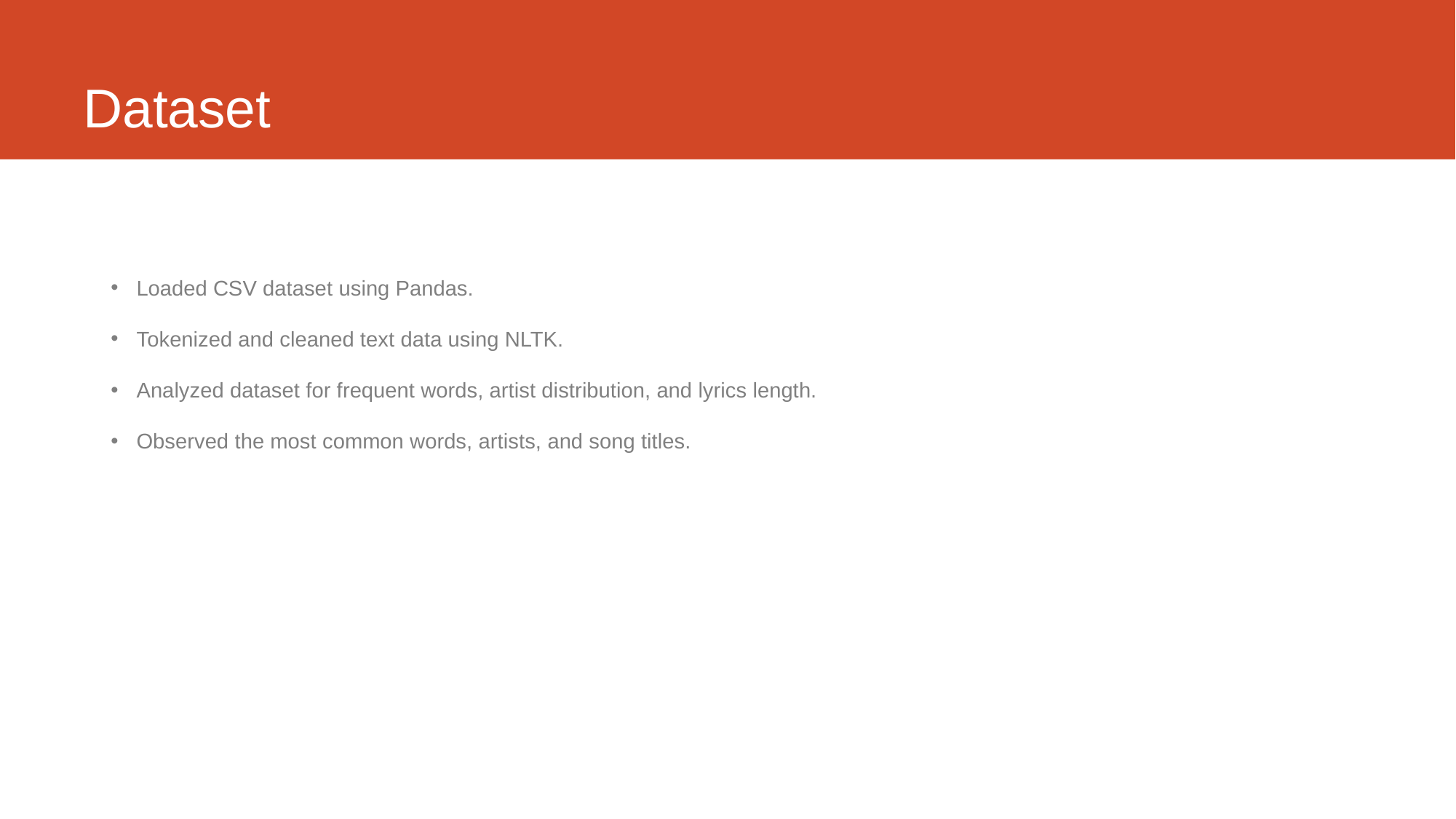

# Dataset

   Loaded CSV dataset using Pandas.
   Tokenized and cleaned text data using NLTK.
   Analyzed dataset for frequent words, artist distribution, and lyrics length.
   Observed the most common words, artists, and song titles.